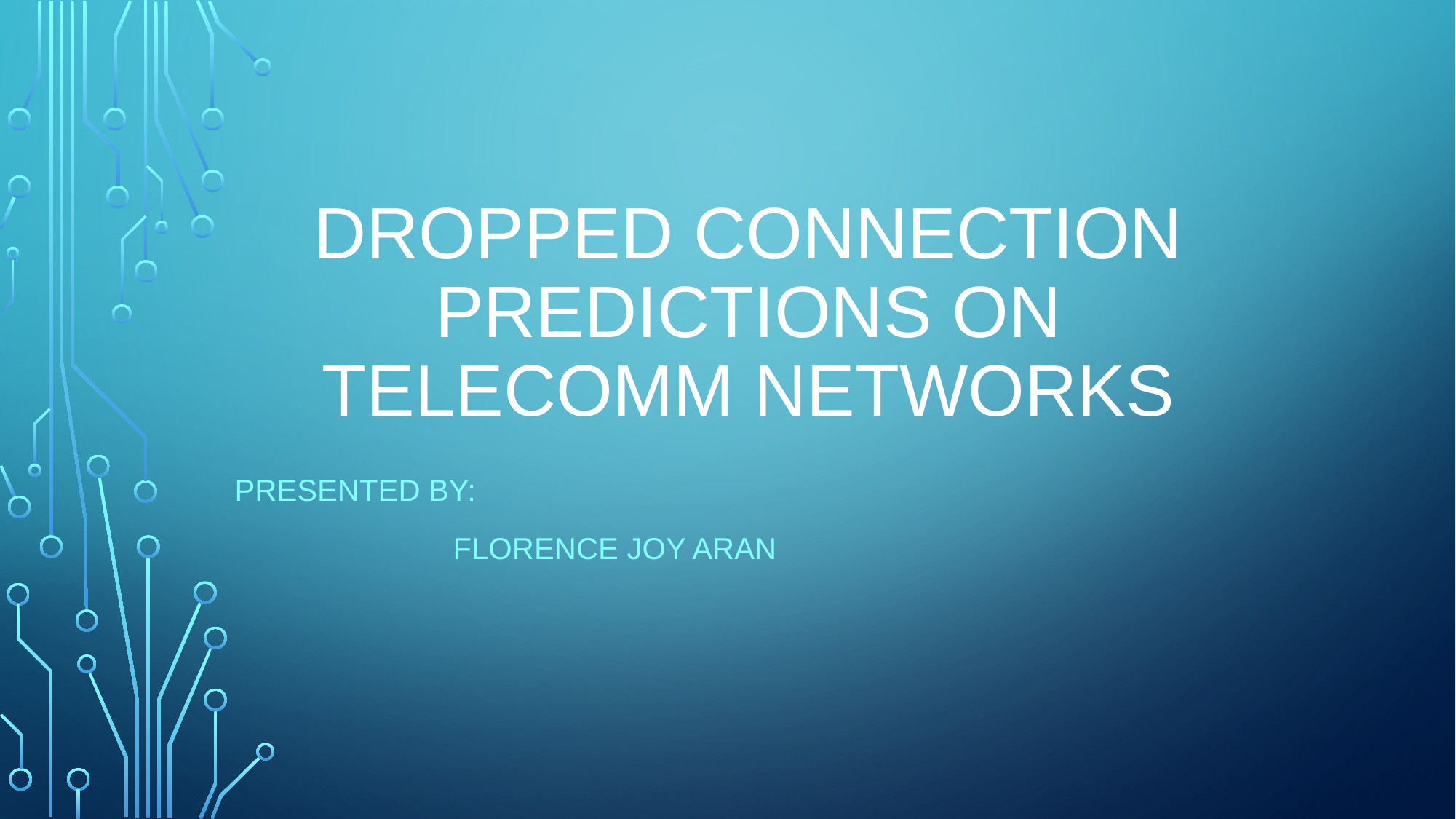

# Dropped Connection Predictions on Telecomm networks
Presented by:
		Florence joy aran